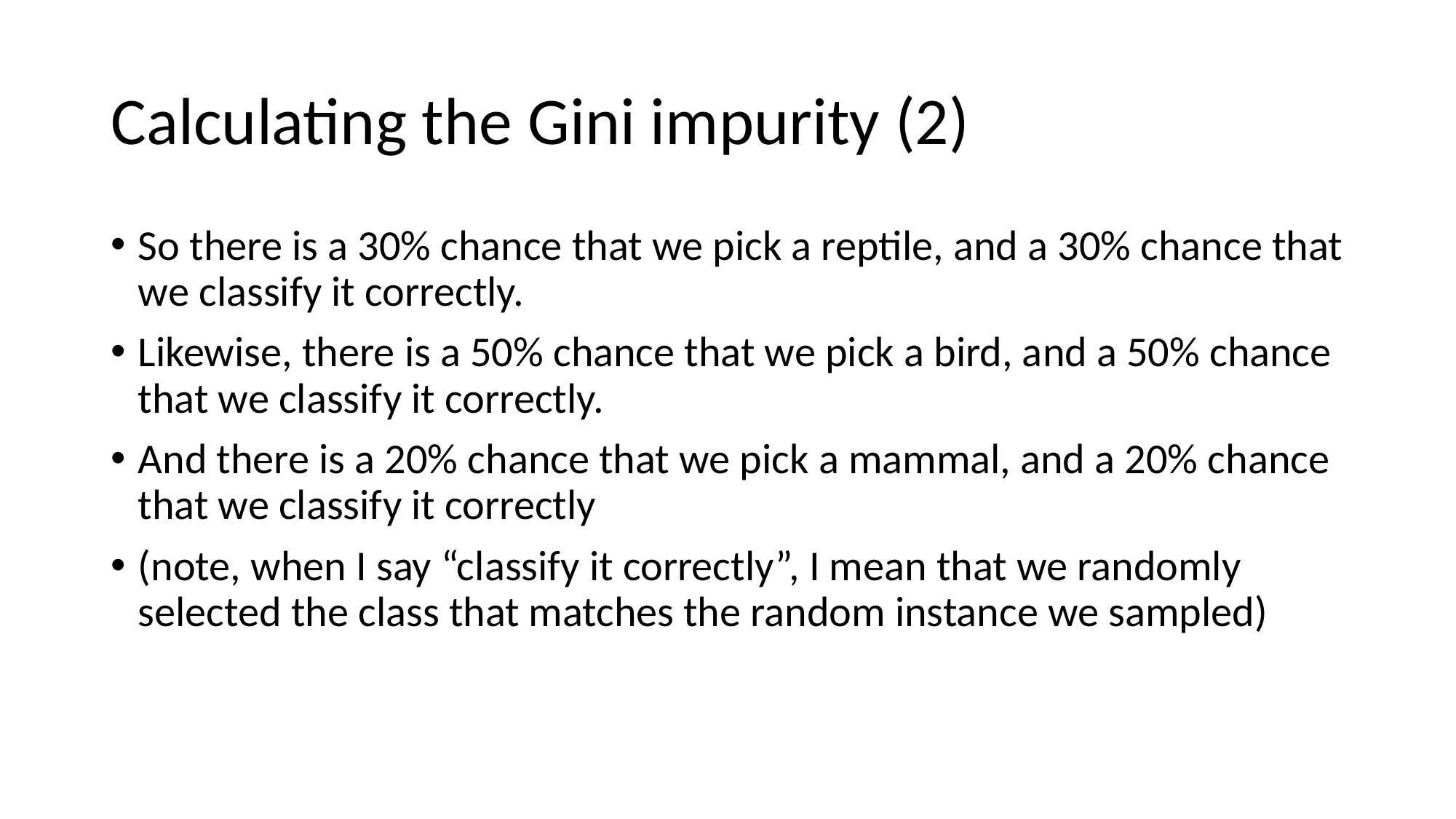

# Calculating the Gini impurity (2)
So there is a 30% chance that we pick a reptile, and a 30% chance that we classify it correctly.
Likewise, there is a 50% chance that we pick a bird, and a 50% chance that we classify it correctly.
And there is a 20% chance that we pick a mammal, and a 20% chance that we classify it correctly
(note, when I say “classify it correctly”, I mean that we randomly selected the class that matches the random instance we sampled)